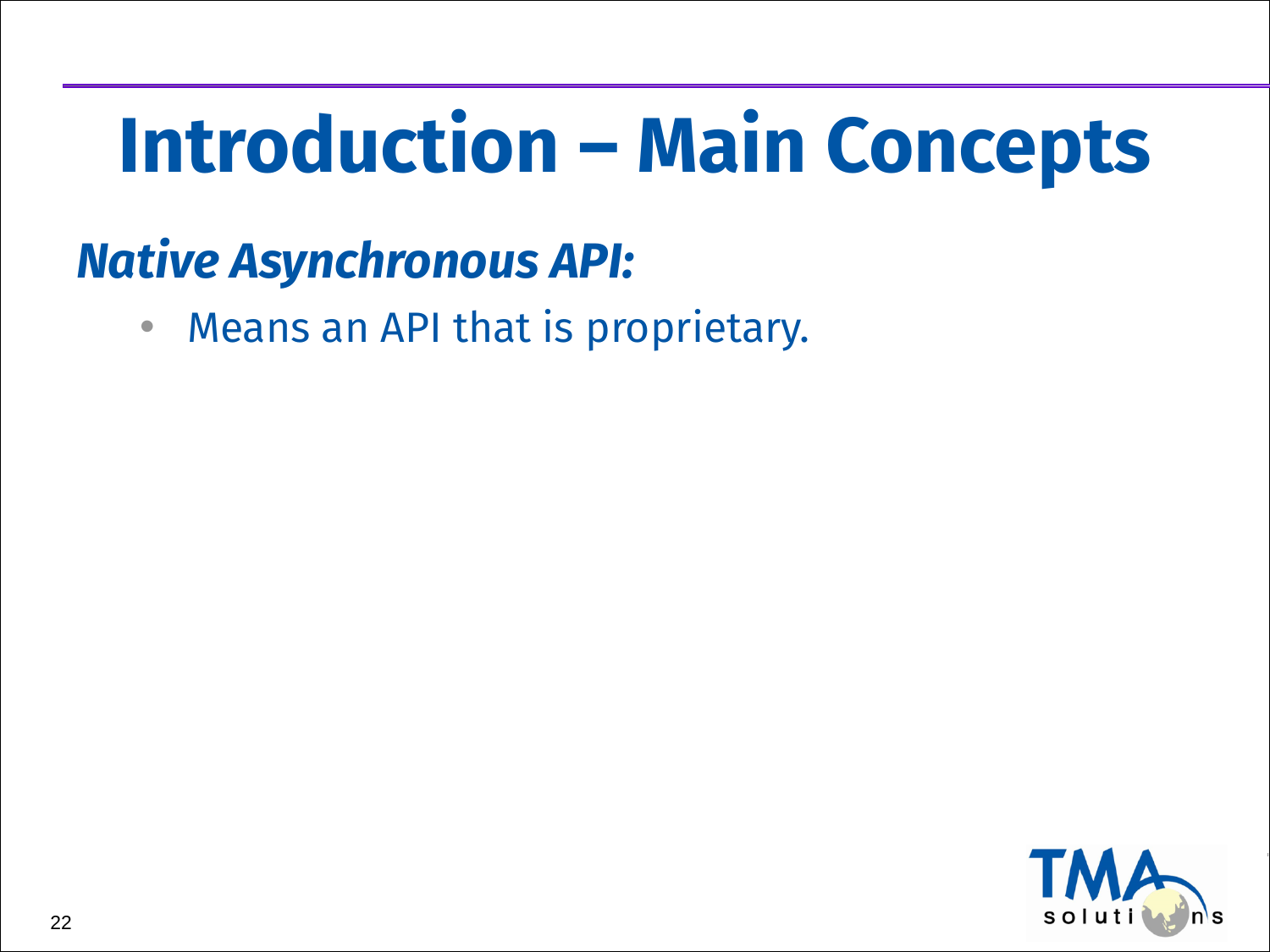

# Introduction – Main Concepts
Native Asynchronous API:
Means an API that is proprietary.